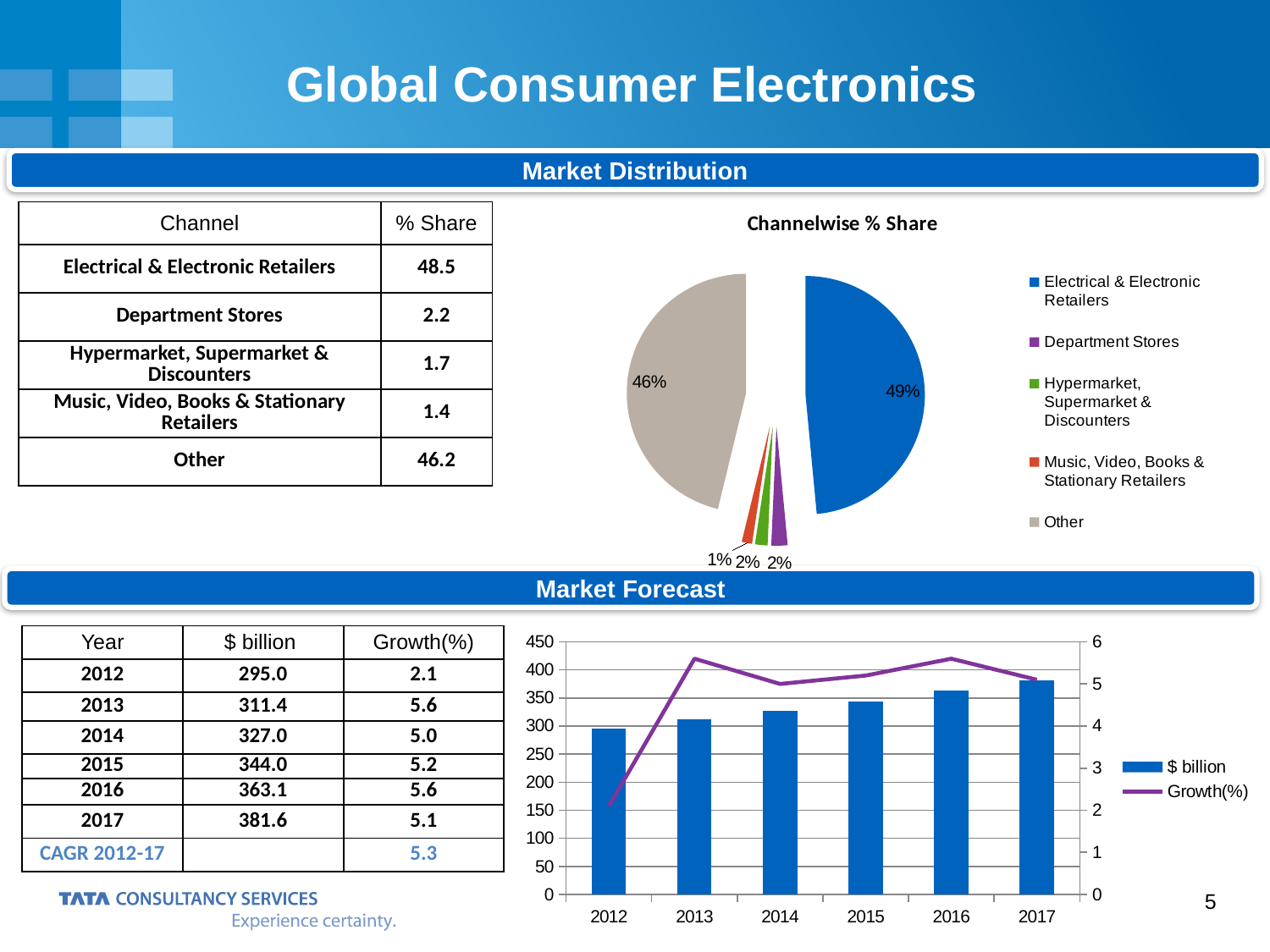

Global Consumer Electronics
Market Distribution

### Chart:

| Category |  Channelwise % Share  |
|---|---|
| Electrical & Electronic Retailers  | 48.5 |
| Department Stores  | 2.2 |
| Hypermarket, Supermarket & Discounters  | 1.7 |
| Music, Video, Books & Stationary Retailers  | 1.4 |
| Other  | 46.2 |
| Channel | % Share |
| --- | --- |
| Electrical & Electronic Retailers | 48.5 |
| Department Stores | 2.2 |
| Hypermarket, Supermarket & Discounters | 1.7 |
| Music, Video, Books & Stationary Retailers | 1.4 |
| Other | 46.2 |
Market Forecast
| Year | $ billion | Growth(%) |
| --- | --- | --- |
| 2012 | 295.0 | 2.1 |
| 2013 | 311.4 | 5.6 |
| 2014 | 327.0 | 5.0 |
| 2015 | 344.0 | 5.2 |
| 2016 | 363.1 | 5.6 |
| 2017 | 381.6 | 5.1 |
| CAGR 2012-17 |  | 5.3 |

### Chart

| Category | $ billion   | Growth(%)  |
|---|---|---|
| 2012 | 295.0 | 2.1 |
| 2013 | 311.3999999999999 | 5.6 |
| 2014 | 327.0 | 5.0 |
| 2015 | 344.0 | 5.2 |
| 2016 | 363.1 | 5.6 |
| 2017 | 381.6 | 5.1 |